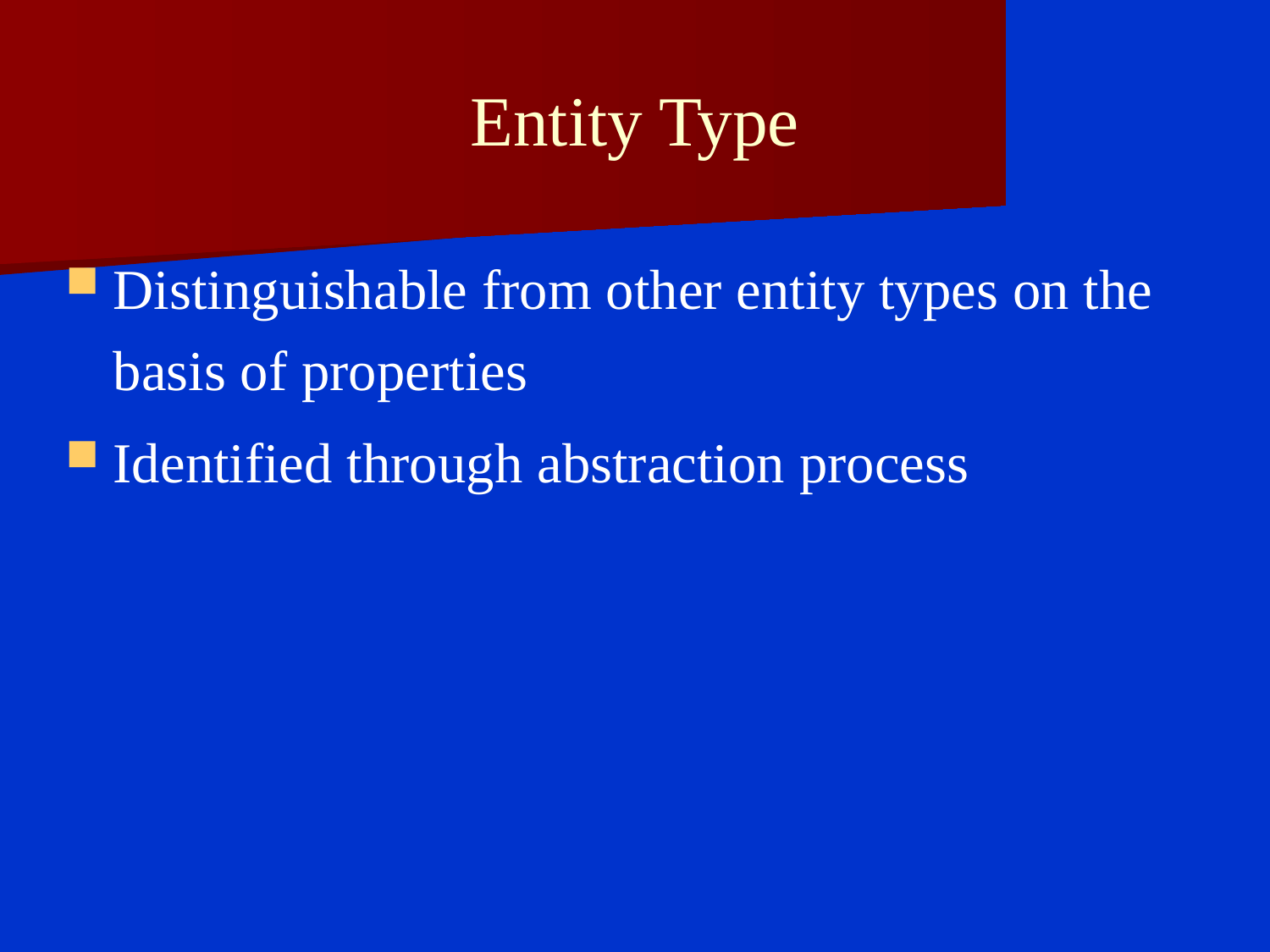

# Entity Type
Distinguishable from other entity types on the basis of properties
Identified through abstraction process